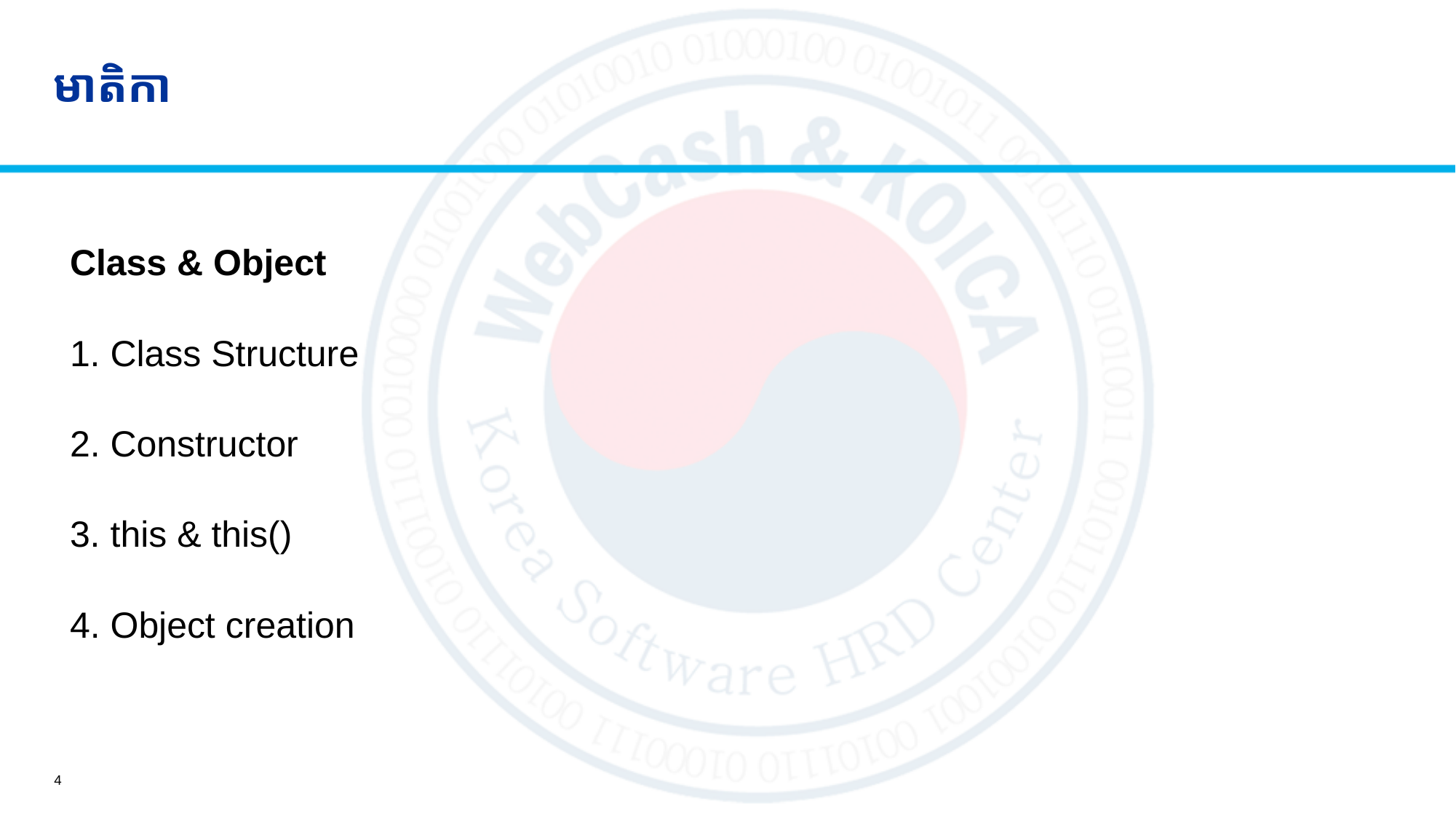

# មាតិកា
Class & Object
1. Class Structure
2. Constructor
3. this & this()
4. Object creation
4